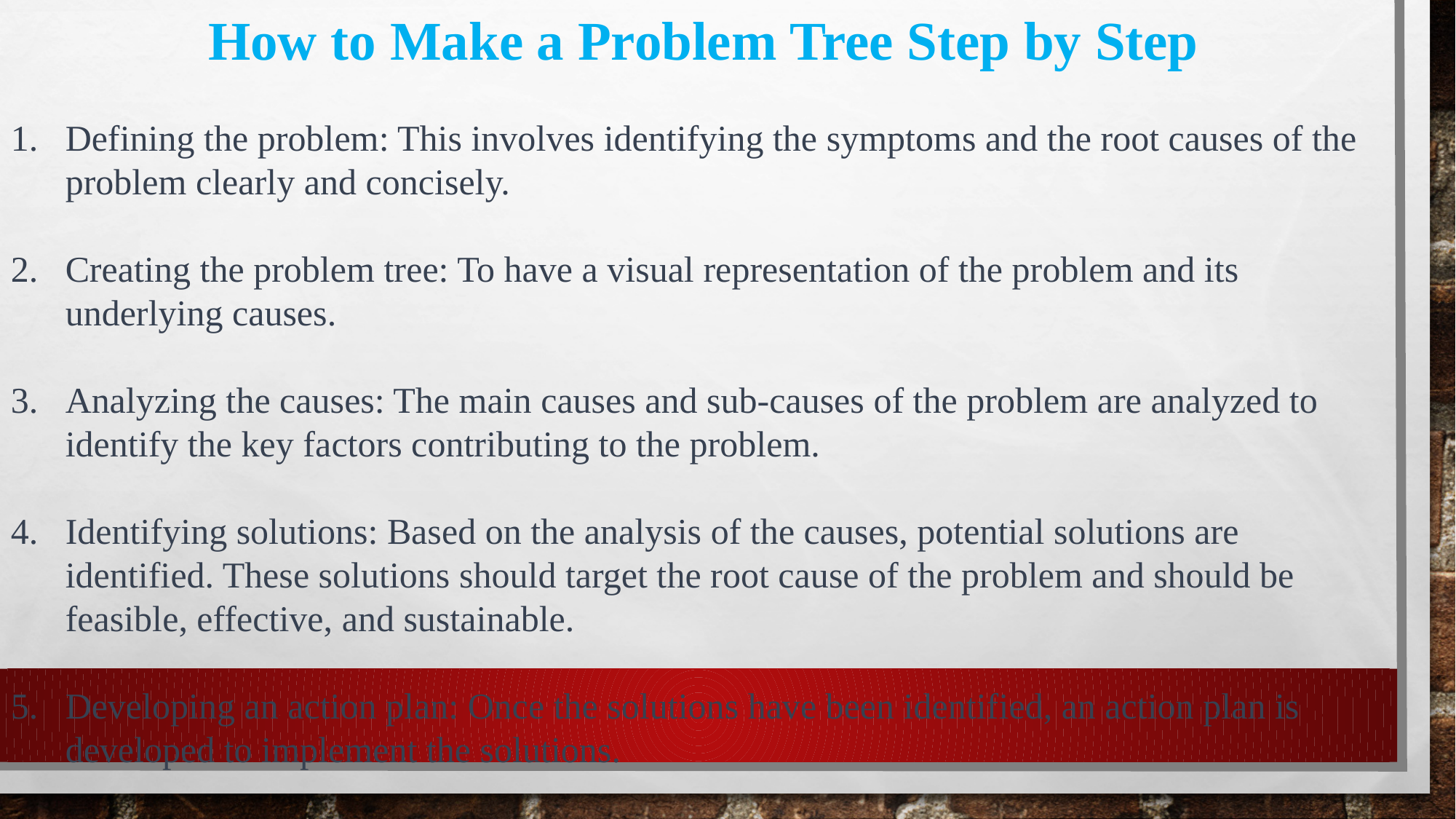

How to Make a Problem Tree Step by Step

Defining the problem: This involves identifying the symptoms and the root causes of the problem clearly and concisely.

Creating the problem tree: To have a visual representation of the problem and its     underlying causes.

Analyzing the causes: The main causes and sub-causes of the problem are analyzed to identify the key factors contributing to the problem.

Identifying solutions: Based on the analysis of the causes, potential solutions are identified. These solutions should target the root cause of the problem and should be feasible, effective, and sustainable.

Developing an action plan: Once the solutions have been identified, an action plan is developed to implement the solutions.